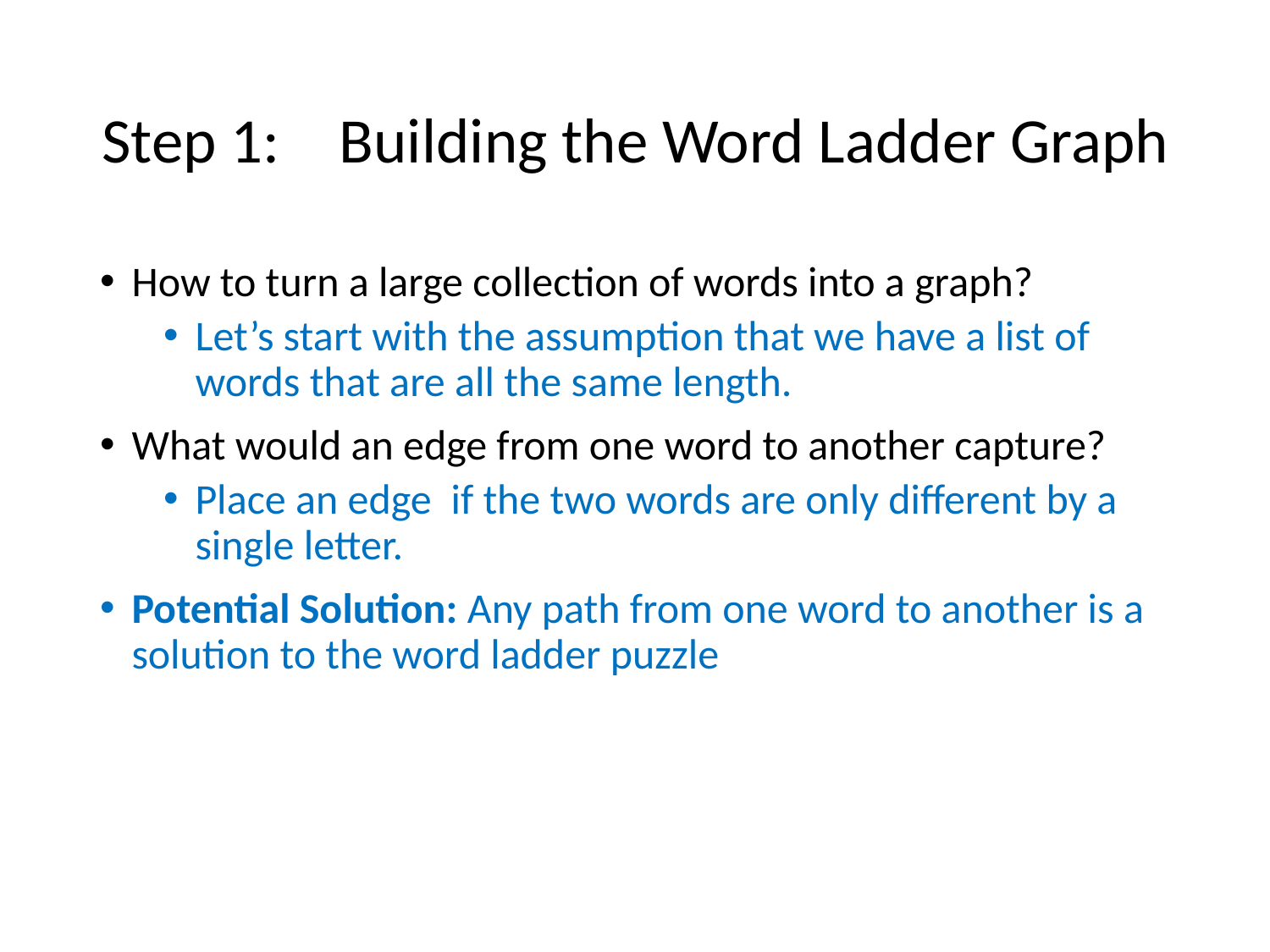

# Step 1:	Building the Word Ladder Graph
How to turn a large collection of words into a graph?
Let’s start with the assumption that we have a list of words that are all the same length.
What would an edge from one word to another capture?
Place an edge  if the two words are only different by a single letter.
Potential Solution: Any path from one word to another is a solution to the word ladder puzzle